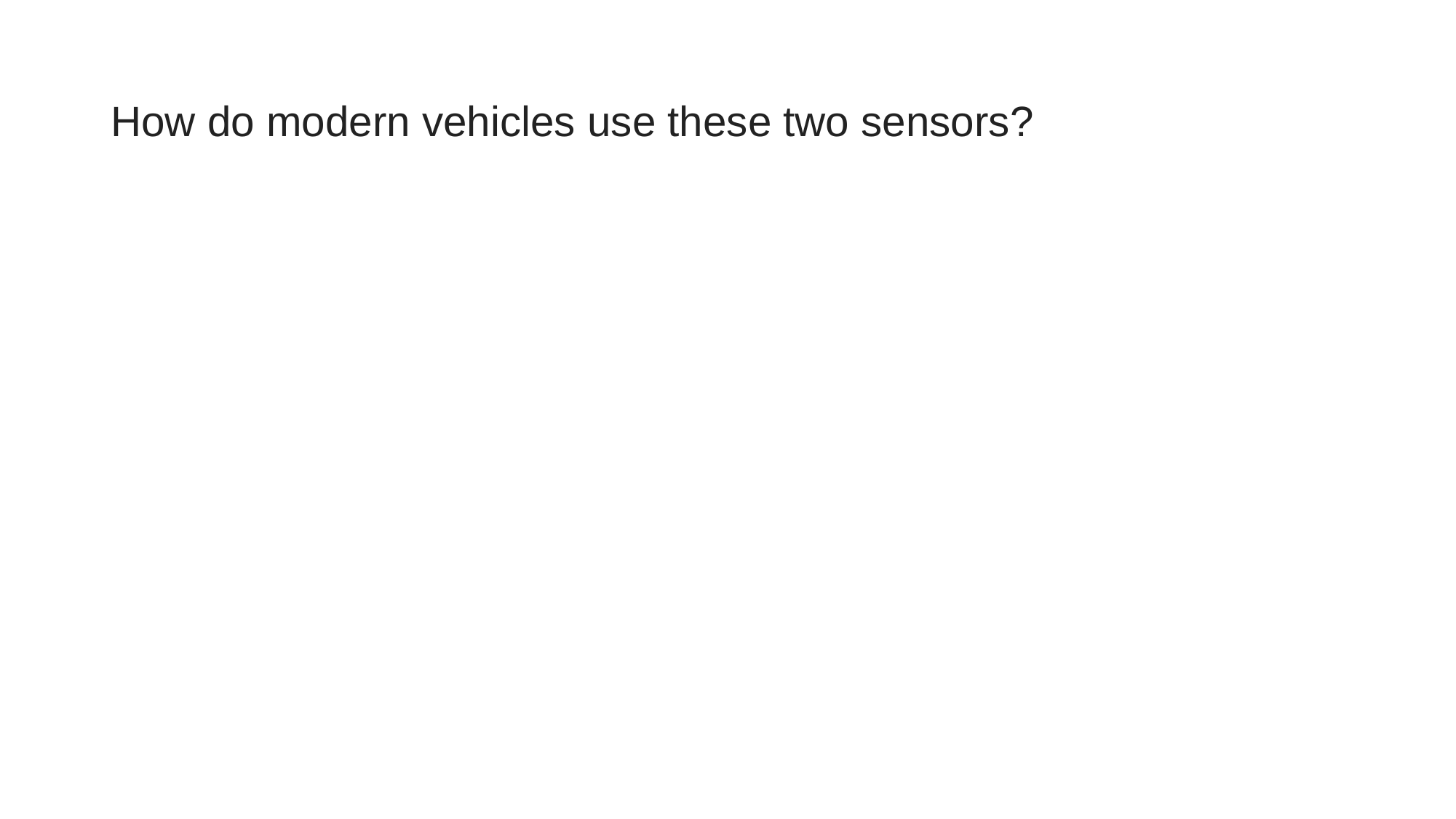

# How do modern vehicles use these two sensors?